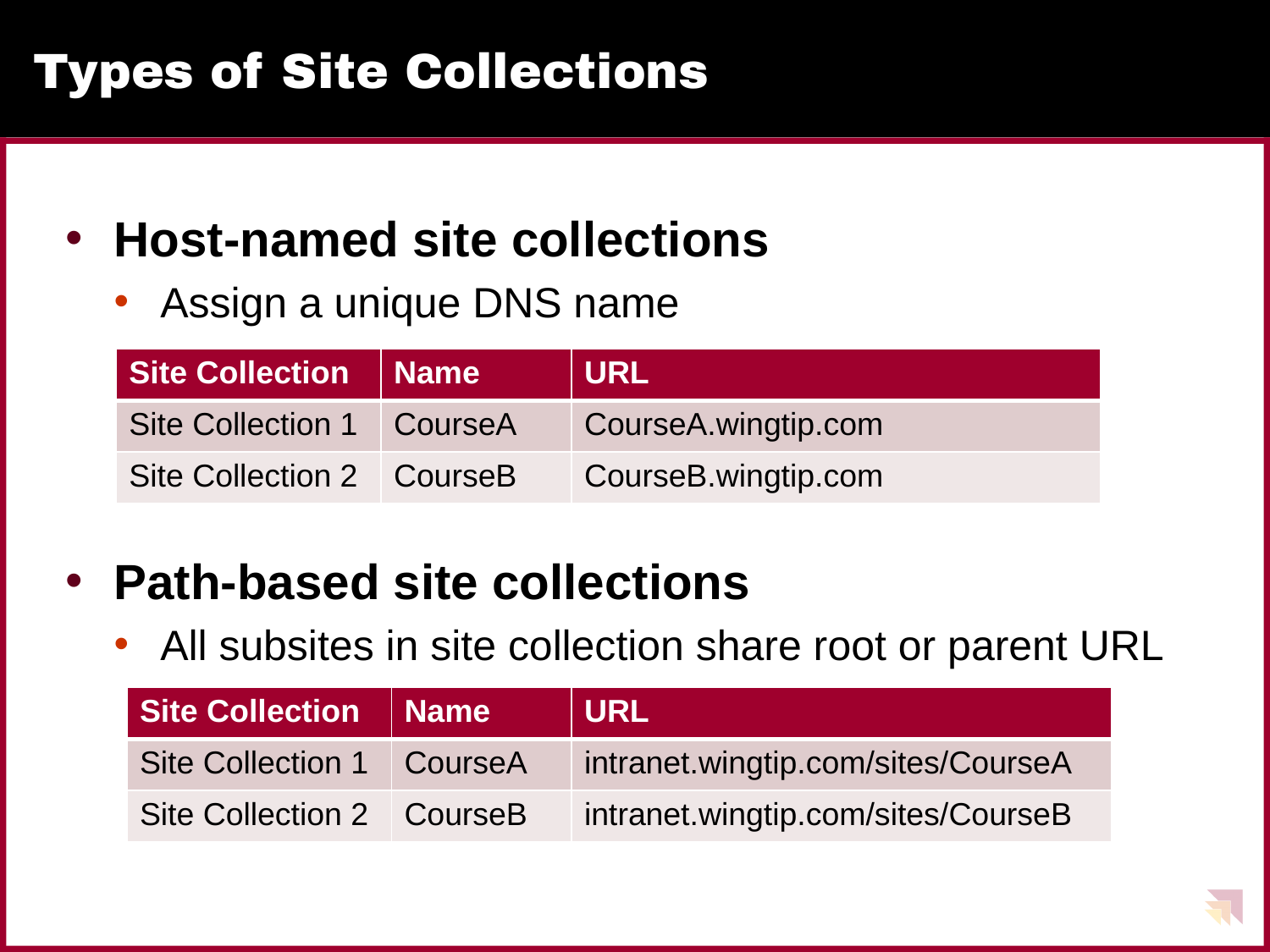

# Types of Site Collections
Host-named site collections
Assign a unique DNS name

Path-based site collections
All subsites in site collection share root or parent URL
| Site Collection | Name | URL |
| --- | --- | --- |
| Site Collection 1 | CourseA | CourseA.wingtip.com |
| Site Collection 2 | CourseB | CourseB.wingtip.com |
| Site Collection | Name | URL |
| --- | --- | --- |
| Site Collection 1 | CourseA | intranet.wingtip.com/sites/CourseA |
| Site Collection 2 | CourseB | intranet.wingtip.com/sites/CourseB |